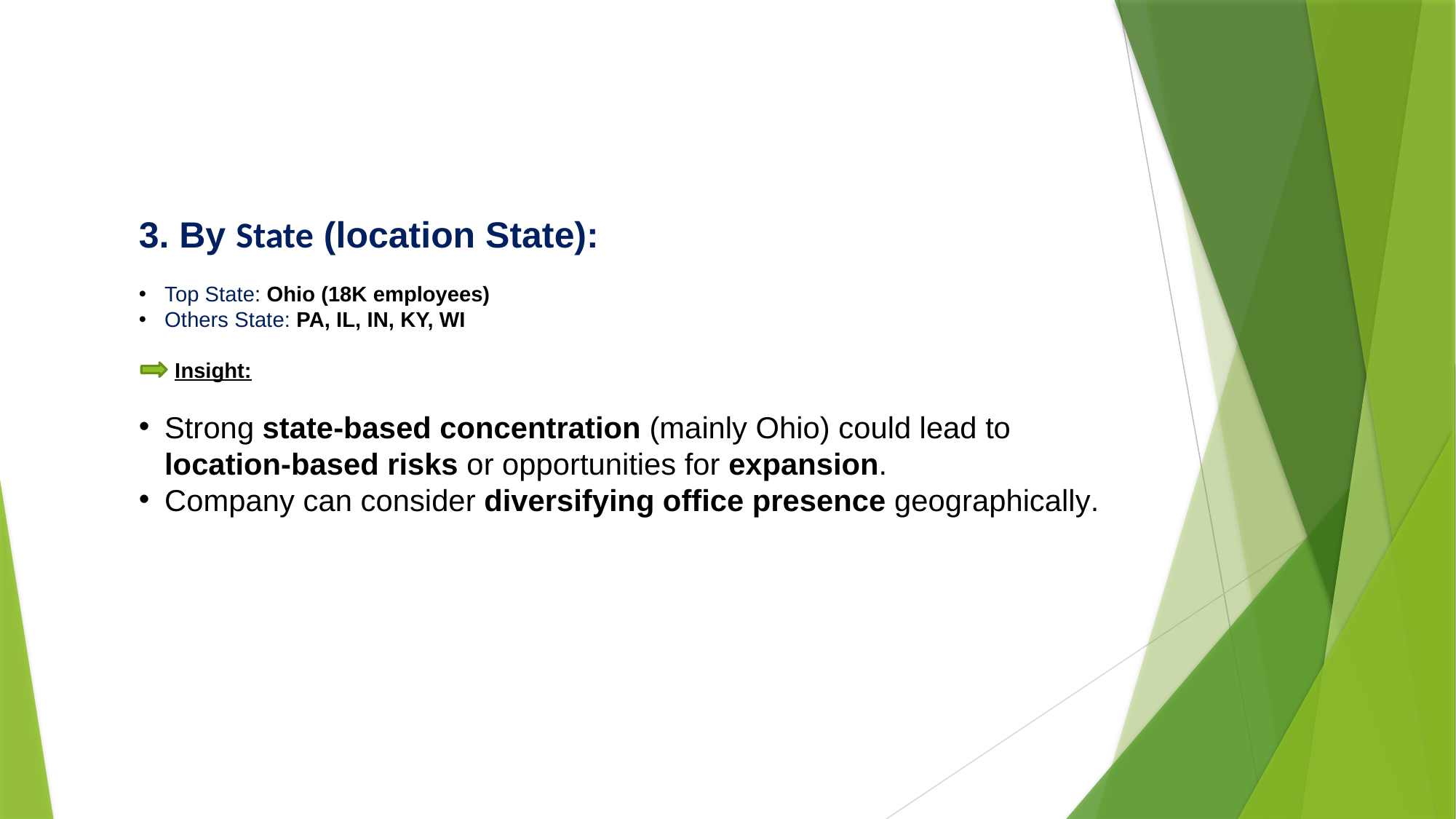

3. By State (location State):

Top State: Ohio (18K employees)
Others State: PA, IL, IN, KY, WI

      Insight:

Strong state-based concentration (mainly Ohio) could lead to location-based risks or opportunities for expansion.
Company can consider diversifying office presence geographically.